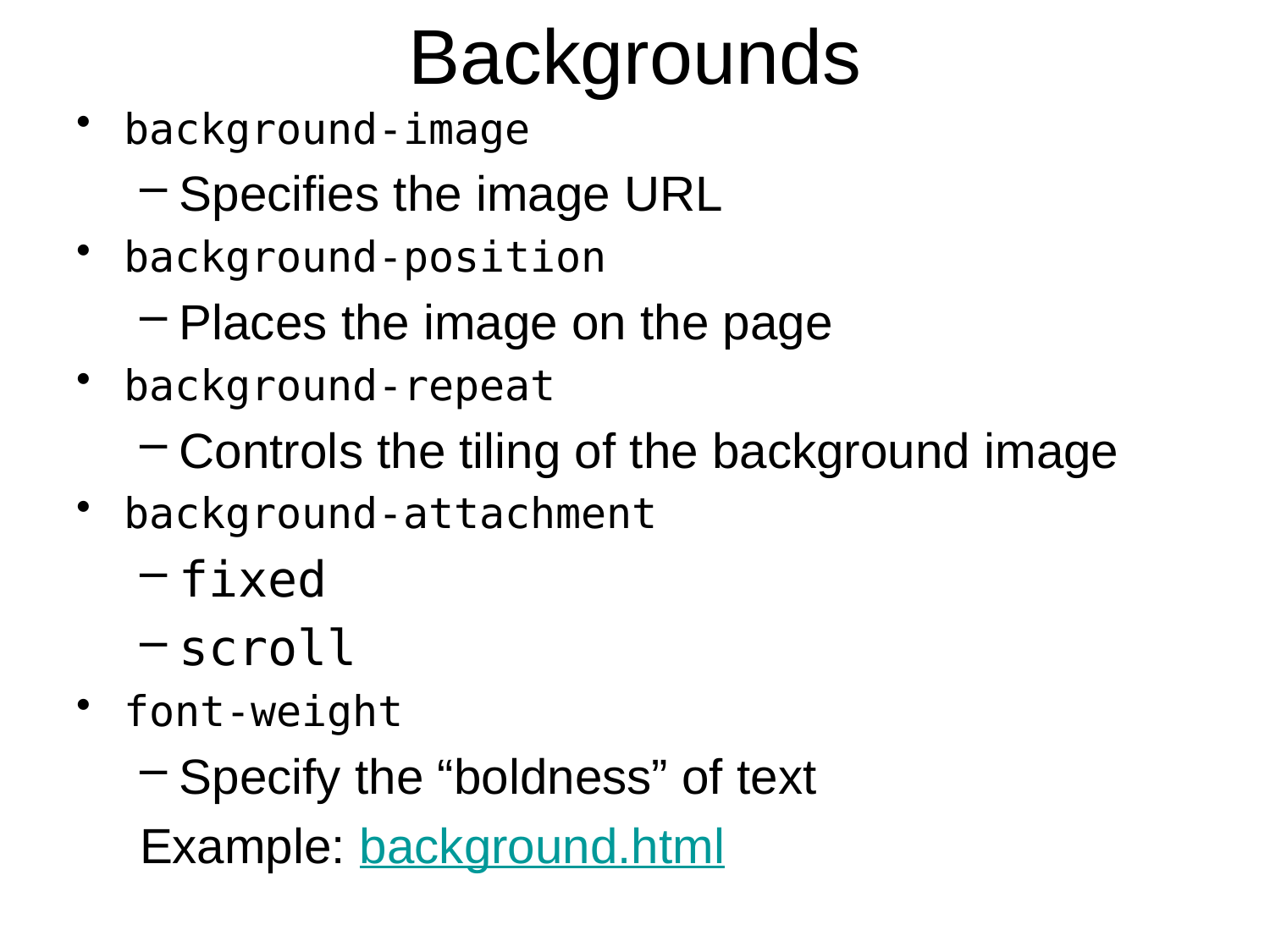

# Backgrounds
background-image
Specifies the image URL
background-position
Places the image on the page
background-repeat
Controls the tiling of the background image
background-attachment
fixed
scroll
font-weight
Specify the “boldness” of text
Example: background.html